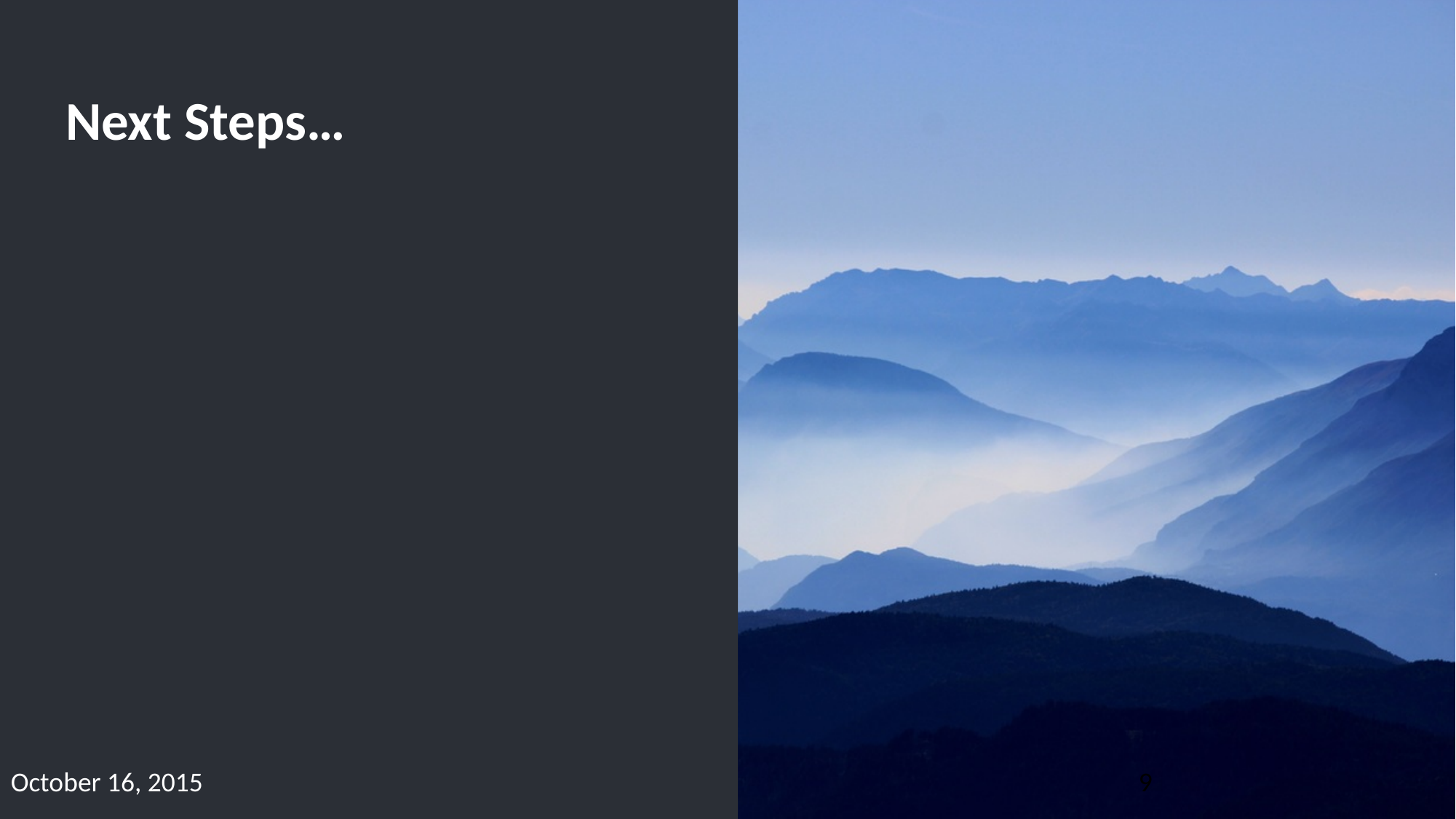

# Next Steps…
October 16, 2015
9